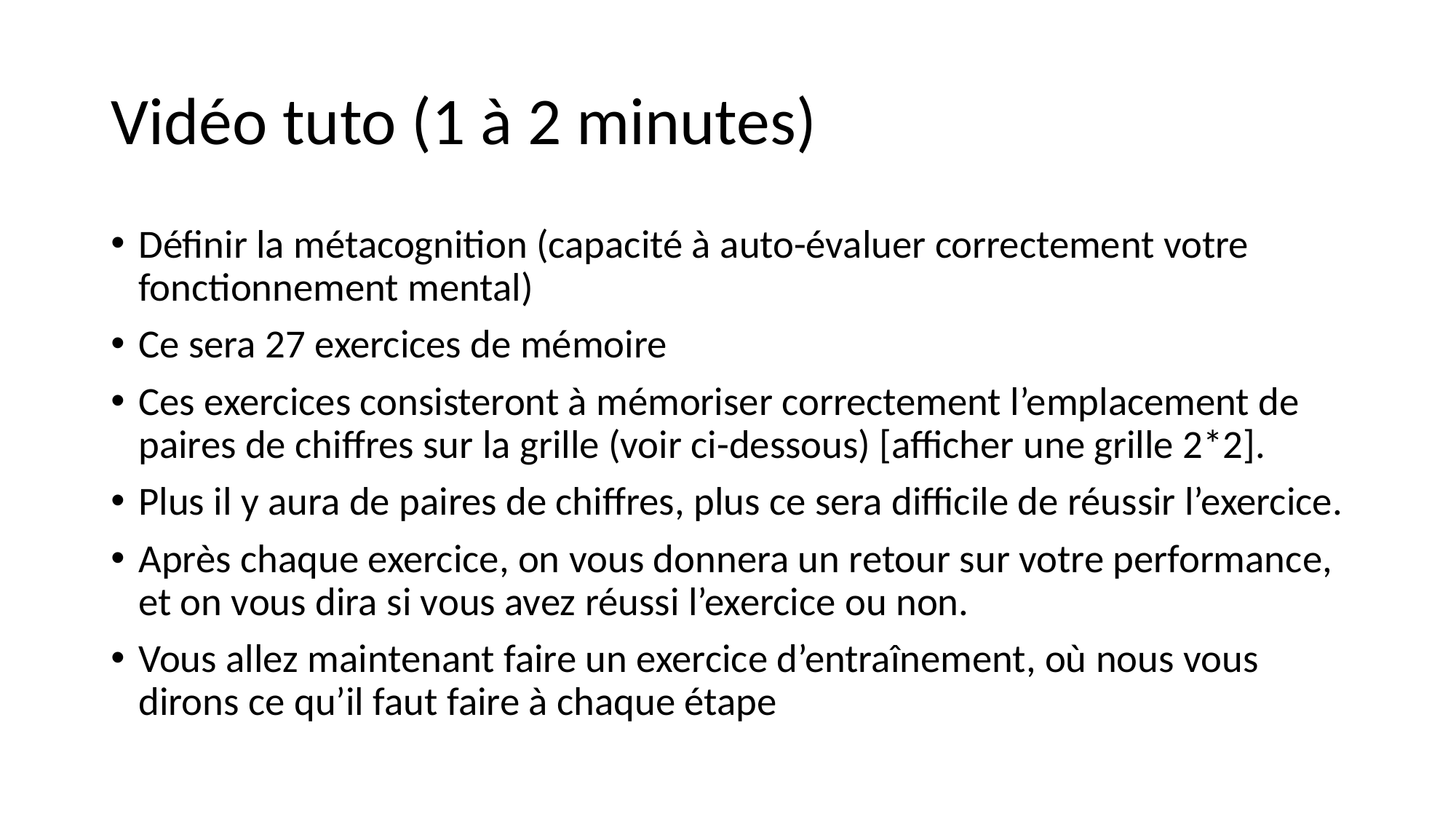

# Vidéo tuto (1 à 2 minutes)
Définir la métacognition (capacité à auto-évaluer correctement votre fonctionnement mental)
Ce sera 27 exercices de mémoire
Ces exercices consisteront à mémoriser correctement l’emplacement de paires de chiffres sur la grille (voir ci-dessous) [afficher une grille 2*2].
Plus il y aura de paires de chiffres, plus ce sera difficile de réussir l’exercice.
Après chaque exercice, on vous donnera un retour sur votre performance, et on vous dira si vous avez réussi l’exercice ou non.
Vous allez maintenant faire un exercice d’entraînement, où nous vous dirons ce qu’il faut faire à chaque étape